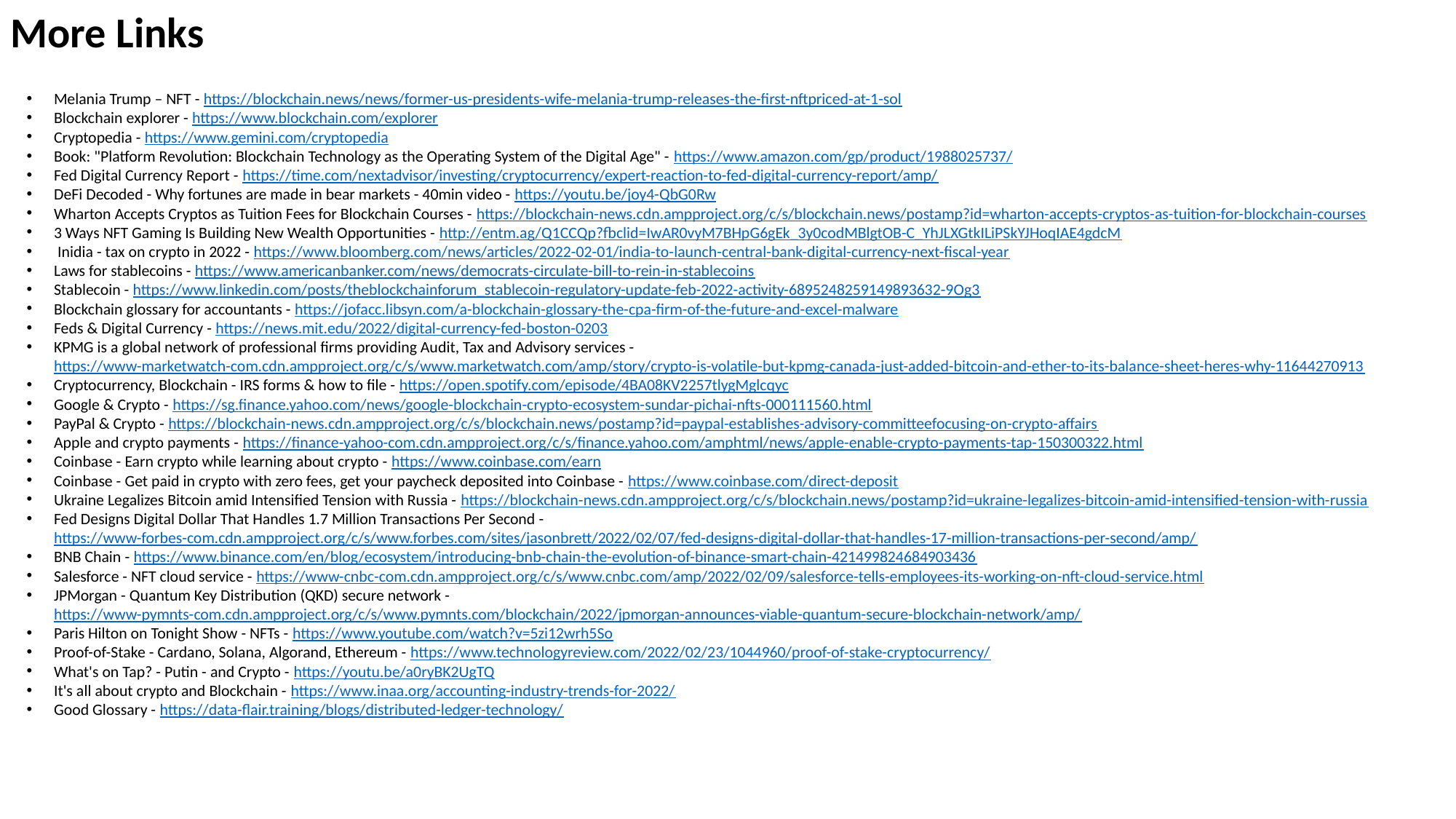

More Links
Melania Trump – NFT - https://blockchain.news/news/former-us-presidents-wife-melania-trump-releases-the-first-nftpriced-at-1-sol
Blockchain explorer - https://www.blockchain.com/explorer
Cryptopedia - https://www.gemini.com/cryptopedia
Book: "Platform Revolution: Blockchain Technology as the Operating System of the Digital Age" - https://www.amazon.com/gp/product/1988025737/
Fed Digital Currency Report - https://time.com/nextadvisor/investing/cryptocurrency/expert-reaction-to-fed-digital-currency-report/amp/
DeFi Decoded - Why fortunes are made in bear markets - 40min video - https://youtu.be/joy4-QbG0Rw
Wharton Accepts Cryptos as Tuition Fees for Blockchain Courses - https://blockchain-news.cdn.ampproject.org/c/s/blockchain.news/postamp?id=wharton-accepts-cryptos-as-tuition-for-blockchain-courses
3 Ways NFT Gaming Is Building New Wealth Opportunities - http://entm.ag/Q1CCQp?fbclid=IwAR0vyM7BHpG6gEk_3y0codMBlgtOB-C_YhJLXGtkILiPSkYJHoqIAE4gdcM
 Inidia - tax on crypto in 2022 - https://www.bloomberg.com/news/articles/2022-02-01/india-to-launch-central-bank-digital-currency-next-fiscal-year
Laws for stablecoins - https://www.americanbanker.com/news/democrats-circulate-bill-to-rein-in-stablecoins
Stablecoin - https://www.linkedin.com/posts/theblockchainforum_stablecoin-regulatory-update-feb-2022-activity-6895248259149893632-9Og3
Blockchain glossary for accountants - https://jofacc.libsyn.com/a-blockchain-glossary-the-cpa-firm-of-the-future-and-excel-malware
Feds & Digital Currency - https://news.mit.edu/2022/digital-currency-fed-boston-0203
KPMG is a global network of professional firms providing Audit, Tax and Advisory services - https://www-marketwatch-com.cdn.ampproject.org/c/s/www.marketwatch.com/amp/story/crypto-is-volatile-but-kpmg-canada-just-added-bitcoin-and-ether-to-its-balance-sheet-heres-why-11644270913
Cryptocurrency, Blockchain - IRS forms & how to file - https://open.spotify.com/episode/4BA08KV2257tlygMglcqyc
Google & Crypto - https://sg.finance.yahoo.com/news/google-blockchain-crypto-ecosystem-sundar-pichai-nfts-000111560.html
PayPal & Crypto - https://blockchain-news.cdn.ampproject.org/c/s/blockchain.news/postamp?id=paypal-establishes-advisory-committeefocusing-on-crypto-affairs
Apple and crypto payments - https://finance-yahoo-com.cdn.ampproject.org/c/s/finance.yahoo.com/amphtml/news/apple-enable-crypto-payments-tap-150300322.html
Coinbase - Earn crypto while learning about crypto - https://www.coinbase.com/earn
Coinbase - Get paid in crypto with zero fees, get your paycheck deposited into Coinbase - https://www.coinbase.com/direct-deposit
Ukraine Legalizes Bitcoin amid Intensified Tension with Russia - https://blockchain-news.cdn.ampproject.org/c/s/blockchain.news/postamp?id=ukraine-legalizes-bitcoin-amid-intensified-tension-with-russia
Fed Designs Digital Dollar That Handles 1.7 Million Transactions Per Second - https://www-forbes-com.cdn.ampproject.org/c/s/www.forbes.com/sites/jasonbrett/2022/02/07/fed-designs-digital-dollar-that-handles-17-million-transactions-per-second/amp/
BNB Chain - https://www.binance.com/en/blog/ecosystem/introducing-bnb-chain-the-evolution-of-binance-smart-chain-421499824684903436
Salesforce - NFT cloud service - https://www-cnbc-com.cdn.ampproject.org/c/s/www.cnbc.com/amp/2022/02/09/salesforce-tells-employees-its-working-on-nft-cloud-service.html
JPMorgan - Quantum Key Distribution (QKD) secure network - https://www-pymnts-com.cdn.ampproject.org/c/s/www.pymnts.com/blockchain/2022/jpmorgan-announces-viable-quantum-secure-blockchain-network/amp/
Paris Hilton on Tonight Show - NFTs - https://www.youtube.com/watch?v=5zi12wrh5So
Proof-of-Stake - Cardano, Solana, Algorand, Ethereum - https://www.technologyreview.com/2022/02/23/1044960/proof-of-stake-cryptocurrency/
What's on Tap? - Putin - and Crypto - https://youtu.be/a0ryBK2UgTQ
It's all about crypto and Blockchain - https://www.inaa.org/accounting-industry-trends-for-2022/
Good Glossary - https://data-flair.training/blogs/distributed-ledger-technology/